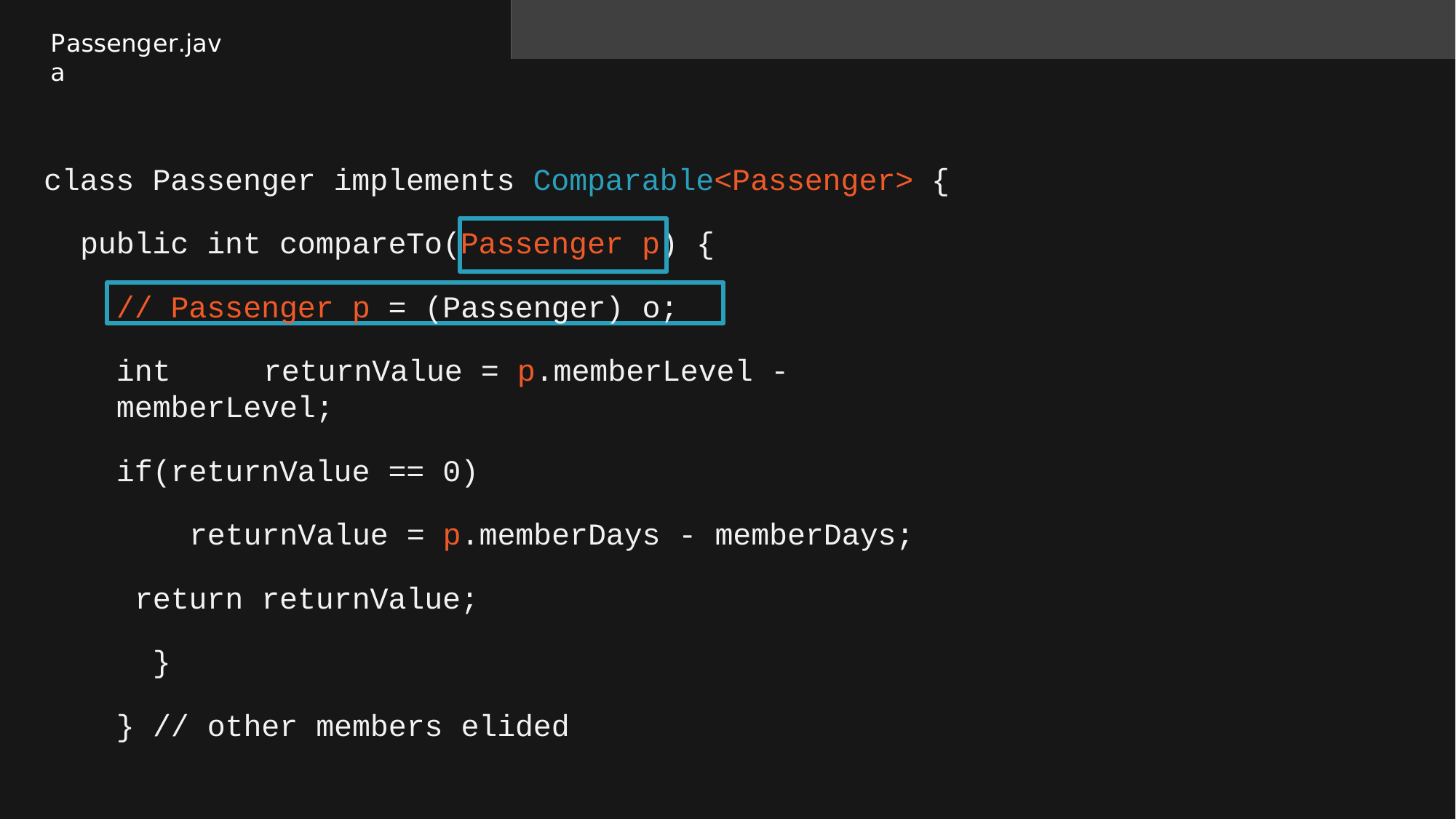

Passenger.java
# class Passenger implements Comparable<Passenger> {

public int compareTo(Passenger p) {
// Passenger p = (Passenger) o;
int	returnValue = p.memberLevel - memberLevel;
if(returnValue == 0)
returnValue = p.memberDays - memberDays;  return returnValue;
}
} // other members elided
14